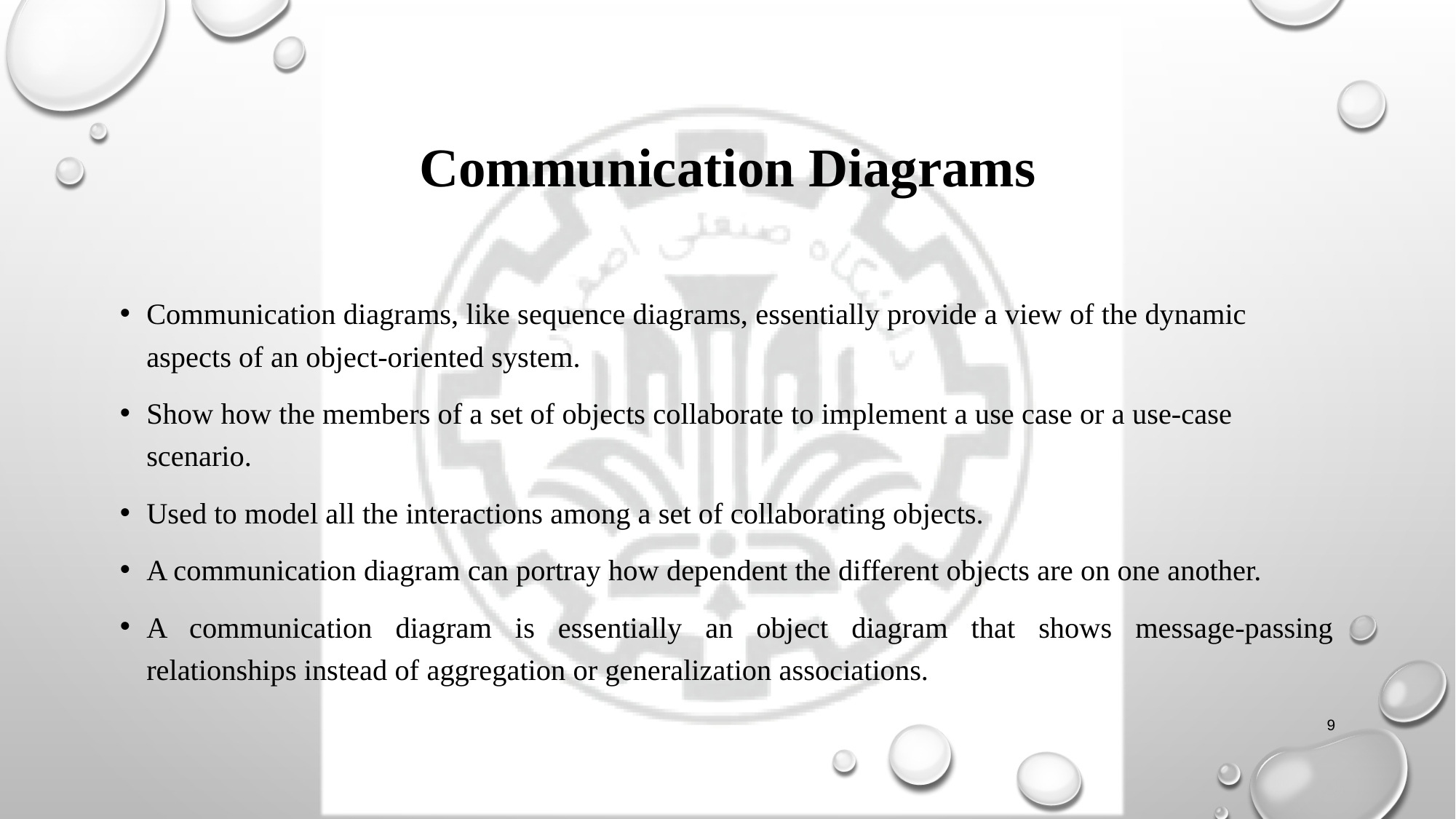

# Communication Diagrams
Communication diagrams, like sequence diagrams, essentially provide a view of the dynamic aspects of an object-oriented system.
Show how the members of a set of objects collaborate to implement a use case or a use-case scenario.
Used to model all the interactions among a set of collaborating objects.
A communication diagram can portray how dependent the different objects are on one another.
A communication diagram is essentially an object diagram that shows message-passing relationships instead of aggregation or generalization associations.
9